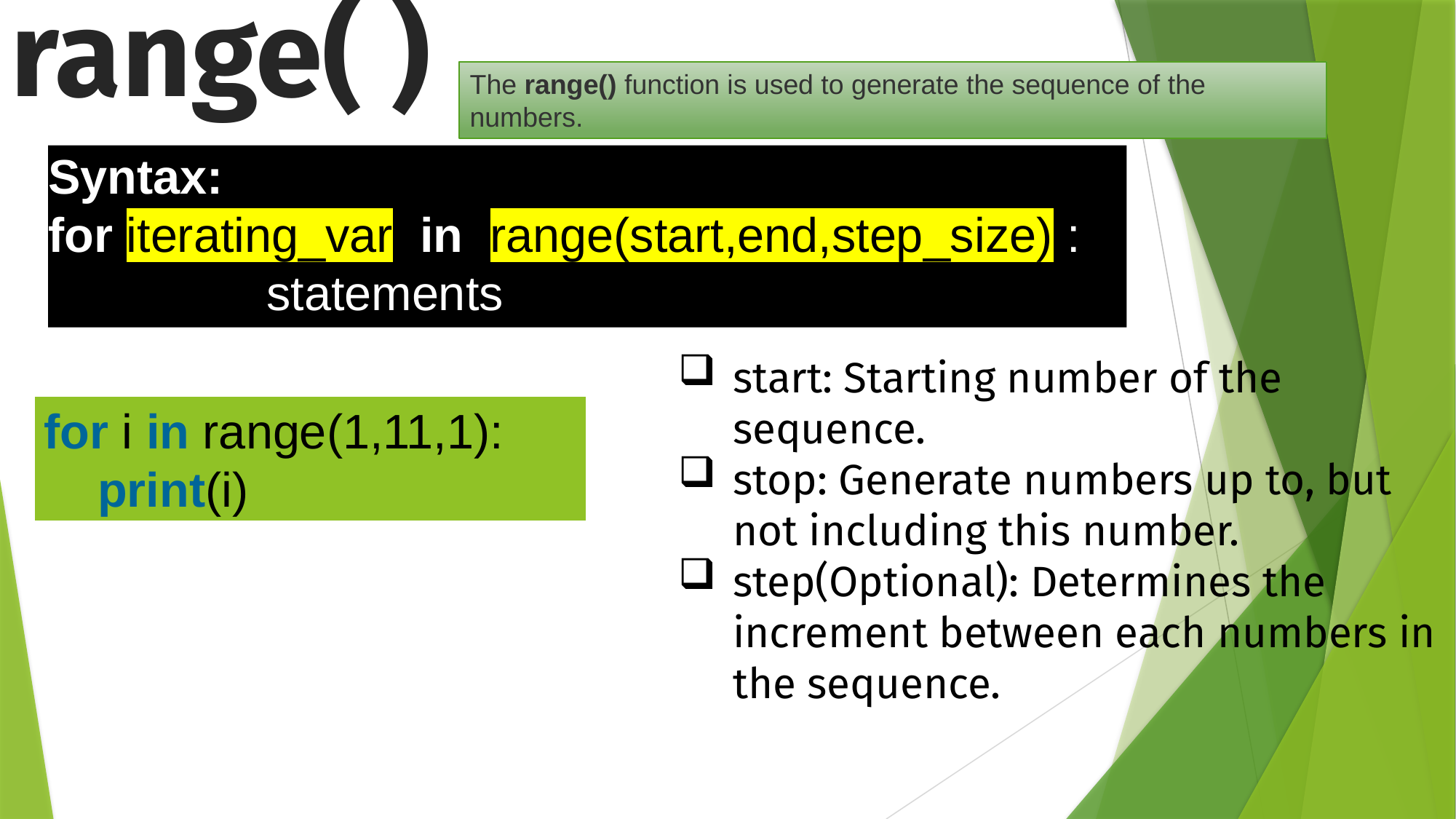

range( )
The range() function is used to generate the sequence of the numbers.
Syntax:
for iterating_var  in  range(start,end,step_size) :
		statements
start: Starting number of the sequence.
stop: Generate numbers up to, but not including this number.
step(Optional): Determines the increment between each numbers in the sequence.
for i in range(1,11,1):
    print(i)